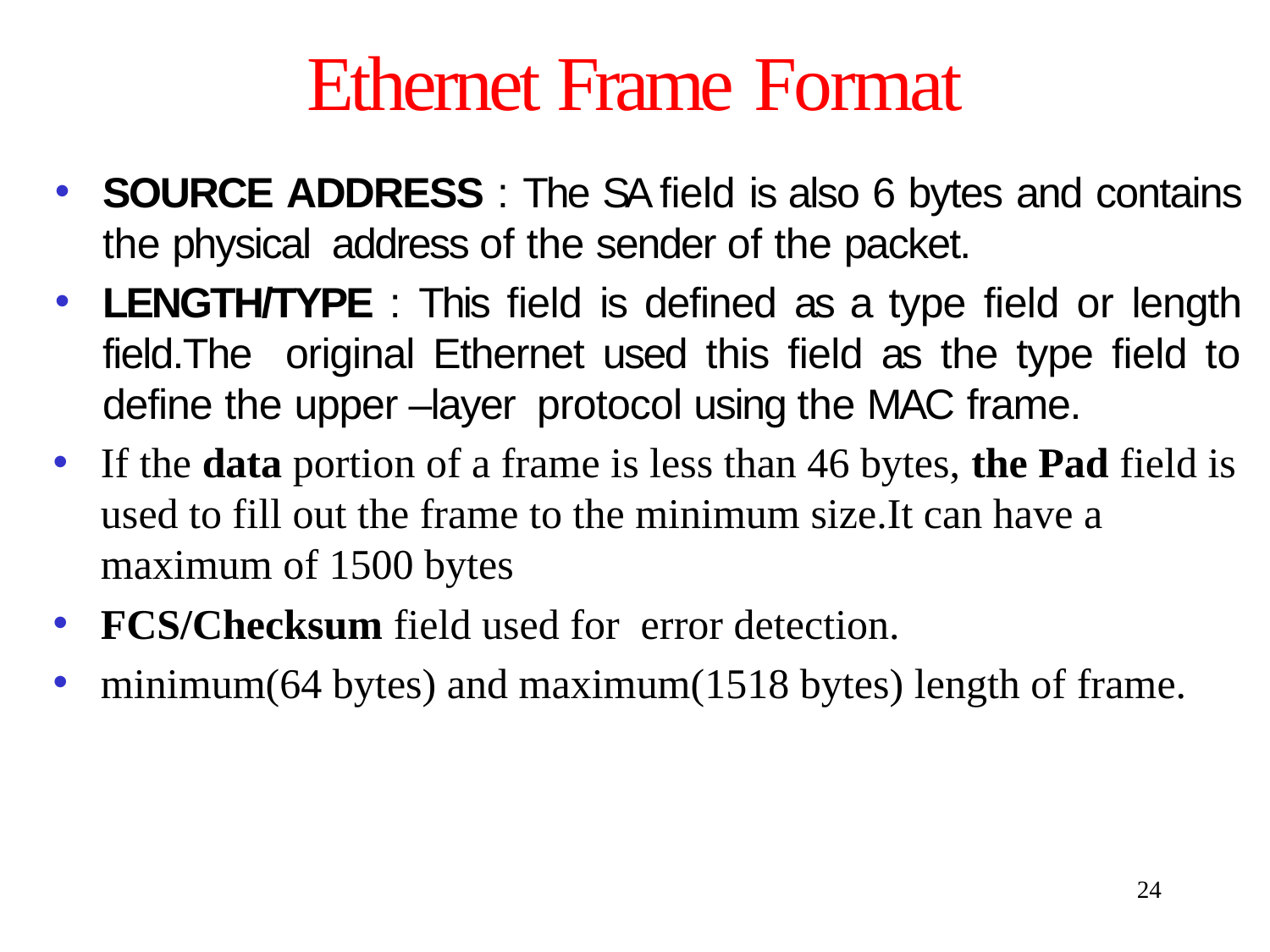

# Ethernet Frame Format
SOURCE ADDRESS : The SA field is also 6 bytes and contains the physical  address of the sender of the packet.
LENGTH/TYPE : This field is defined as a type field or length field.The  original Ethernet used this field as the type field to define the upper –layer  protocol using the MAC frame.
If the data portion of a frame is less than 46 bytes, the Pad field is used to fill out the frame to the minimum size.It can have a maximum of 1500 bytes
FCS/Checksum field used for  error detection.
minimum(64 bytes) and maximum(1518 bytes) length of frame.

24